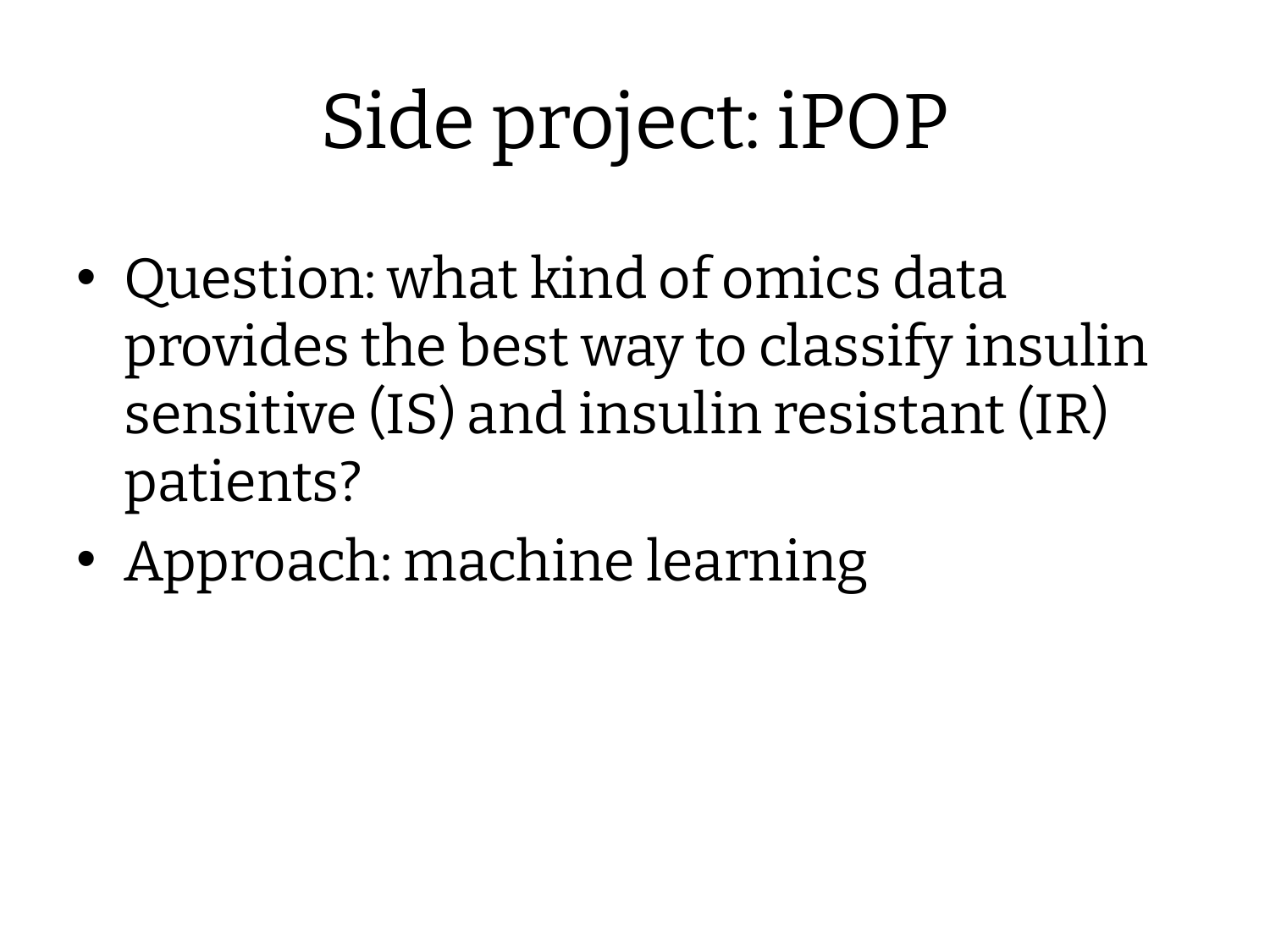

# Side project: iPOP
Question: what kind of omics data provides the best way to classify insulin sensitive (IS) and insulin resistant (IR) patients?
Approach: machine learning